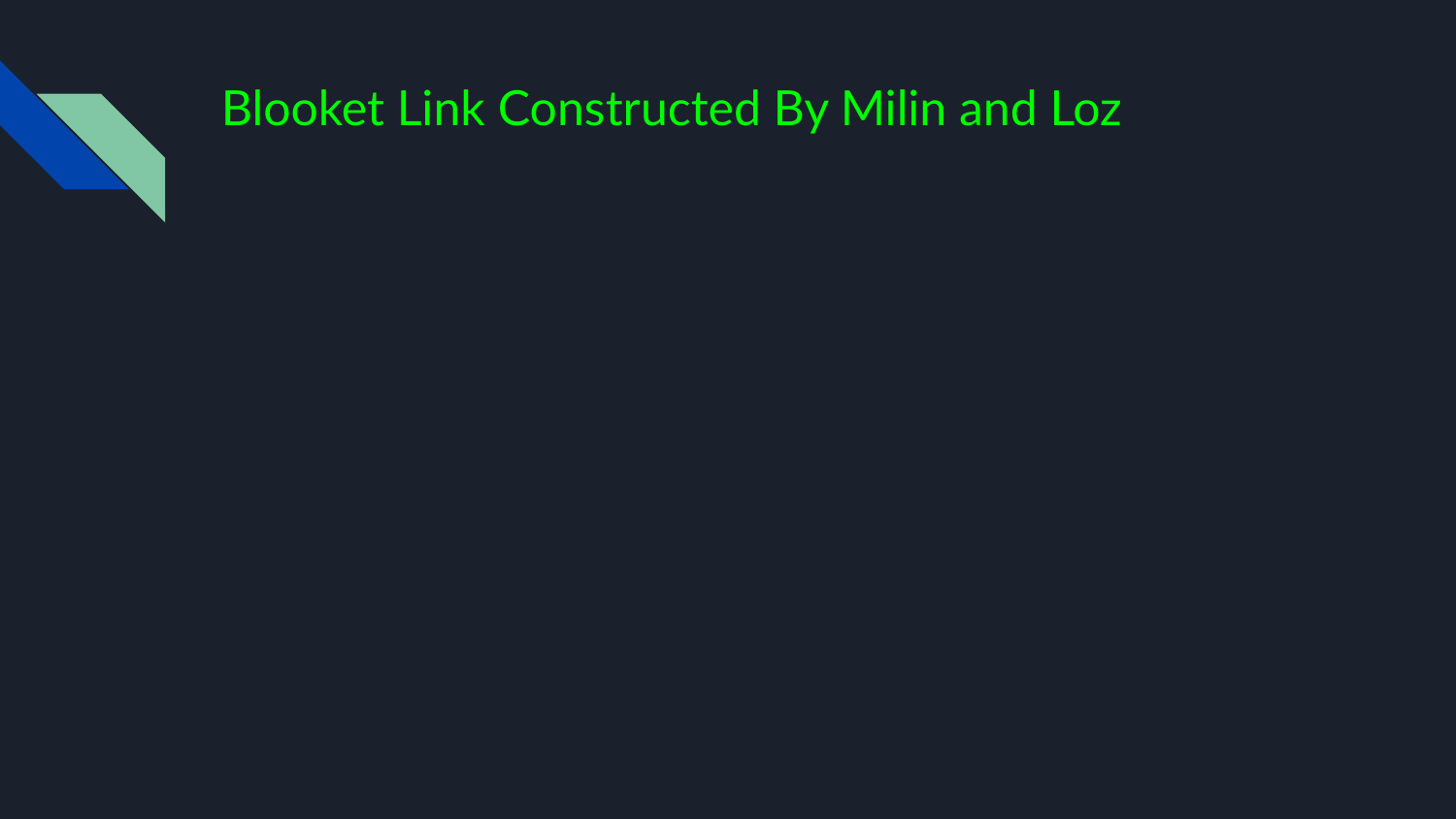

# Blooket Link Constructed By Milin and Loz